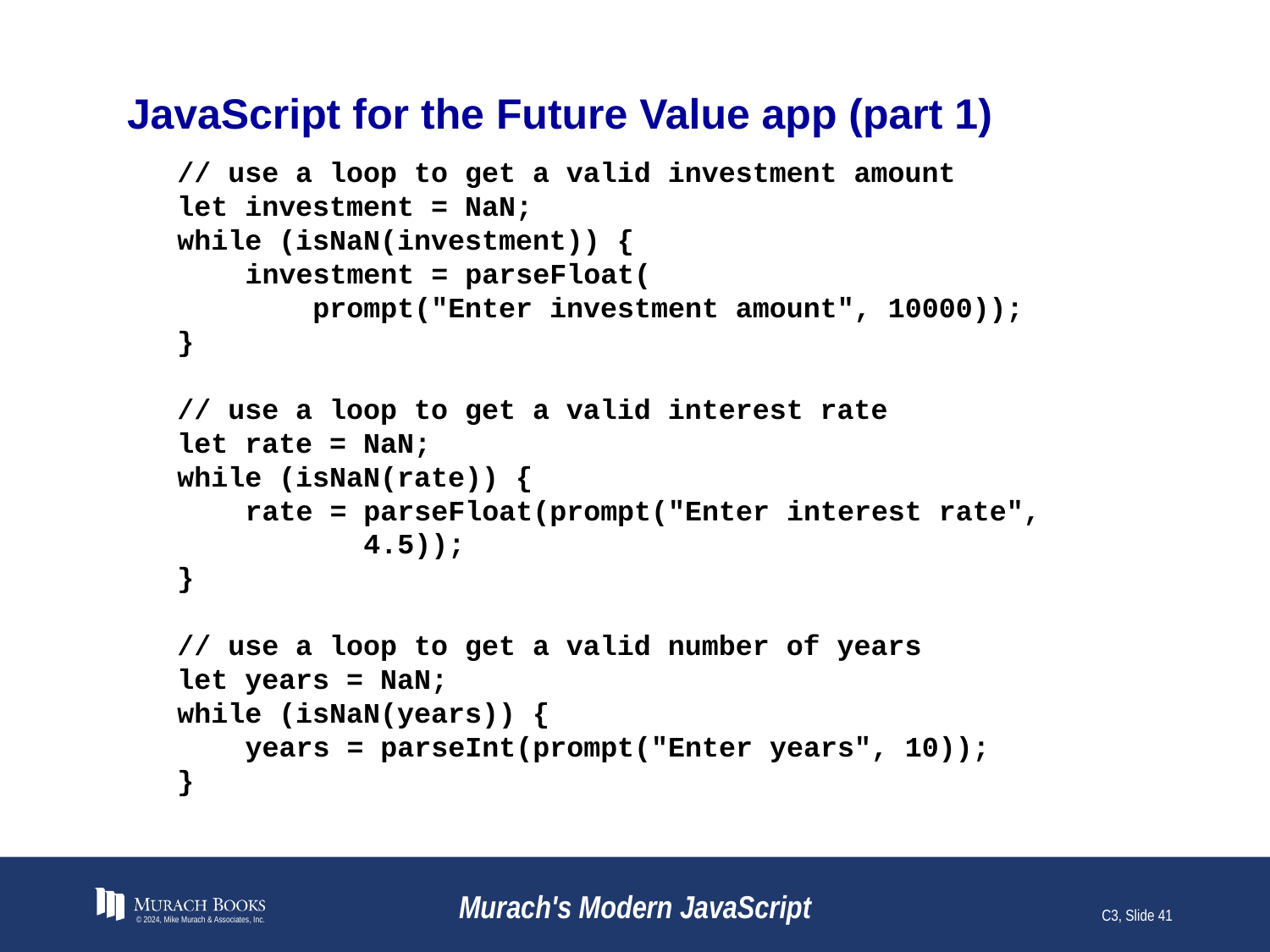

# JavaScript for the Future Value app (part 1)
// use a loop to get a valid investment amount
let investment = NaN;
while (isNaN(investment)) {
    investment = parseFloat(
        prompt("Enter investment amount", 10000));
}

// use a loop to get a valid interest rate
let rate = NaN;
while (isNaN(rate)) {
    rate = parseFloat(prompt("Enter interest rate",
           4.5));
}

// use a loop to get a valid number of years
let years = NaN;
while (isNaN(years)) {
    years = parseInt(prompt("Enter years", 10));
}

© 2024, Mike Murach & Associates, Inc.
Murach's Modern JavaScript

C3, Slide 41